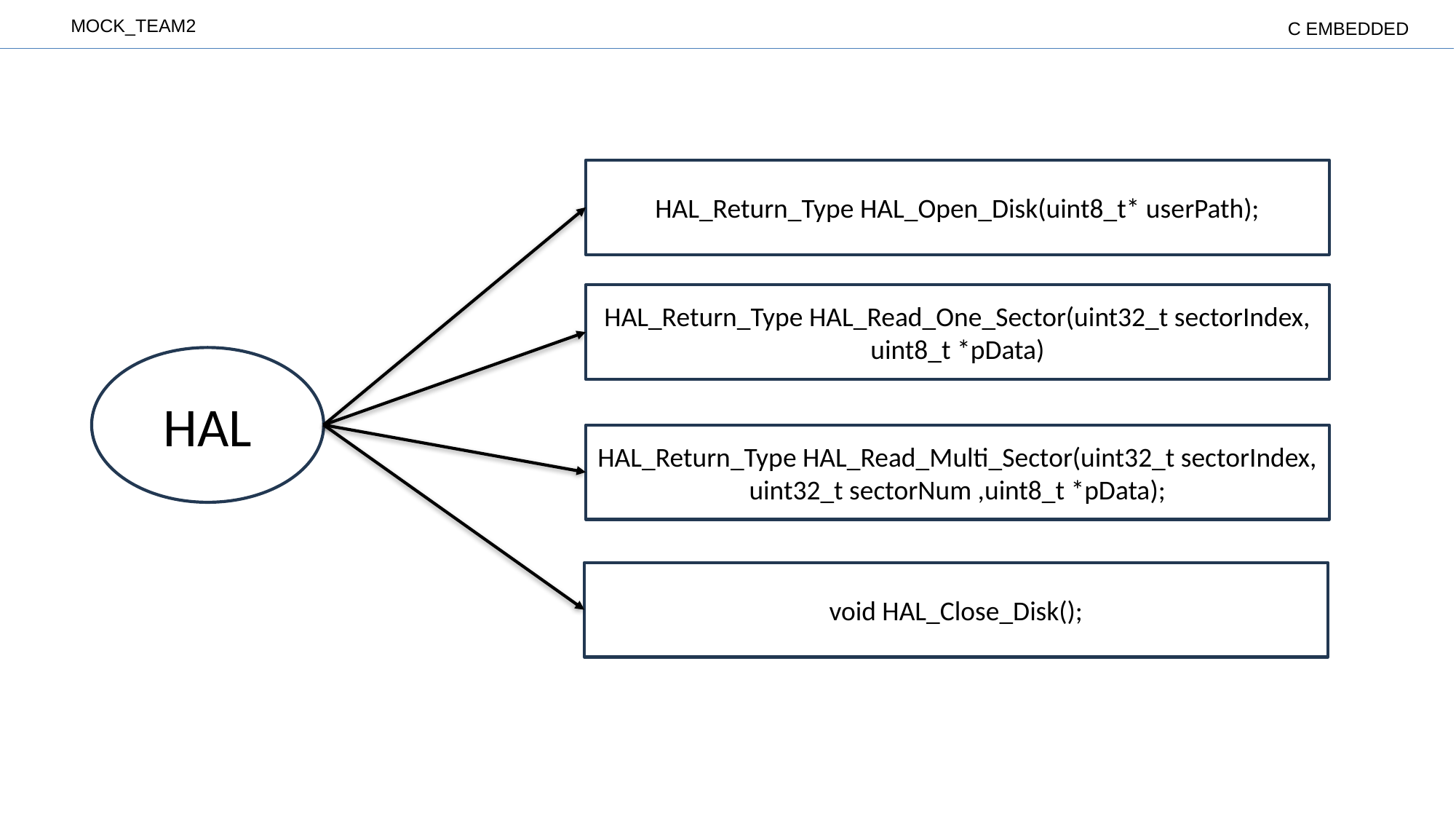

HAL_Return_Type HAL_Open_Disk(uint8_t* userPath);
HAL_Return_Type HAL_Read_One_Sector(uint32_t sectorIndex, uint8_t *pData)
HAL

HAL_Return_Type HAL_Read_Multi_Sector(uint32_t sectorIndex, uint32_t sectorNum ,uint8_t *pData);
void HAL_Close_Disk();